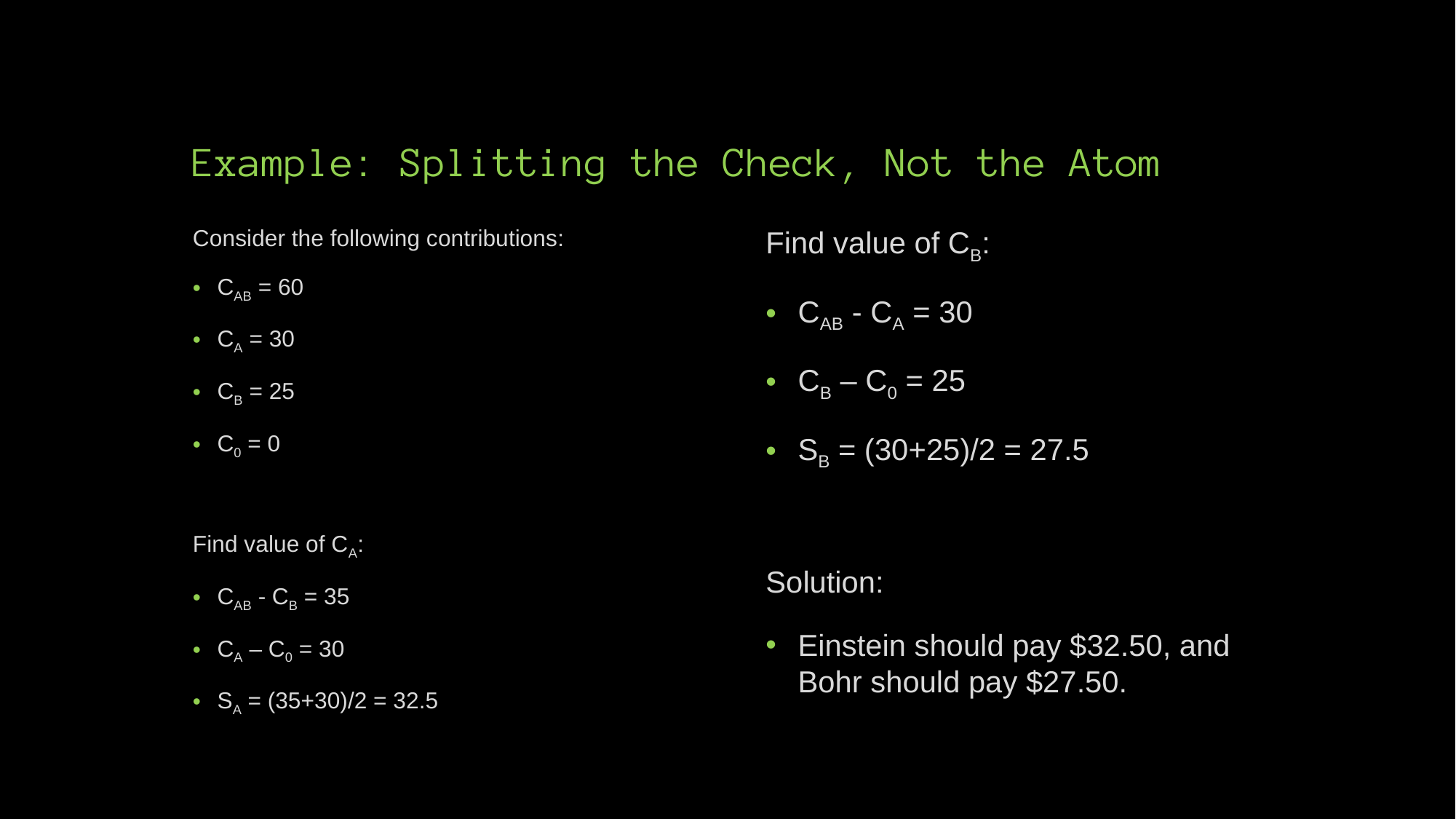

# Example: Splitting the Check, Not the Atom
Consider the following contributions:
CAB = 60
CA = 30
CB = 25
C0 = 0

Find value of CA:
CAB - CB = 35
CA – C0 = 30
SA = (35+30)/2 = 32.5
Find value of CB:
CAB - CA = 30
CB – C0 = 25
SB = (30+25)/2 = 27.5

Solution:
Einstein should pay $32.50, and Bohr should pay $27.50.